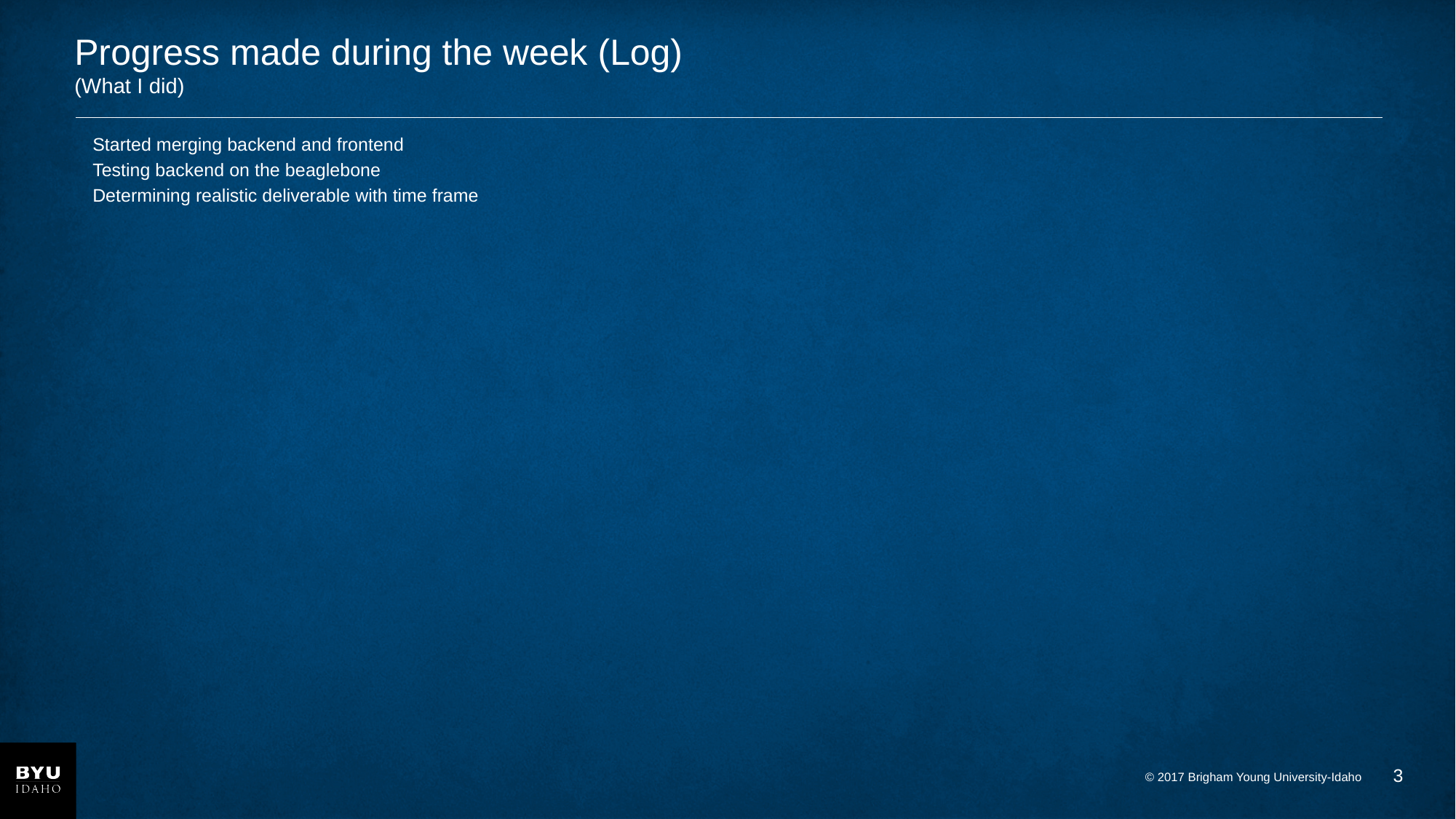

# Progress made during the week (Log) (What I did)
Started merging backend and frontend
Testing backend on the beaglebone
Determining realistic deliverable with time frame